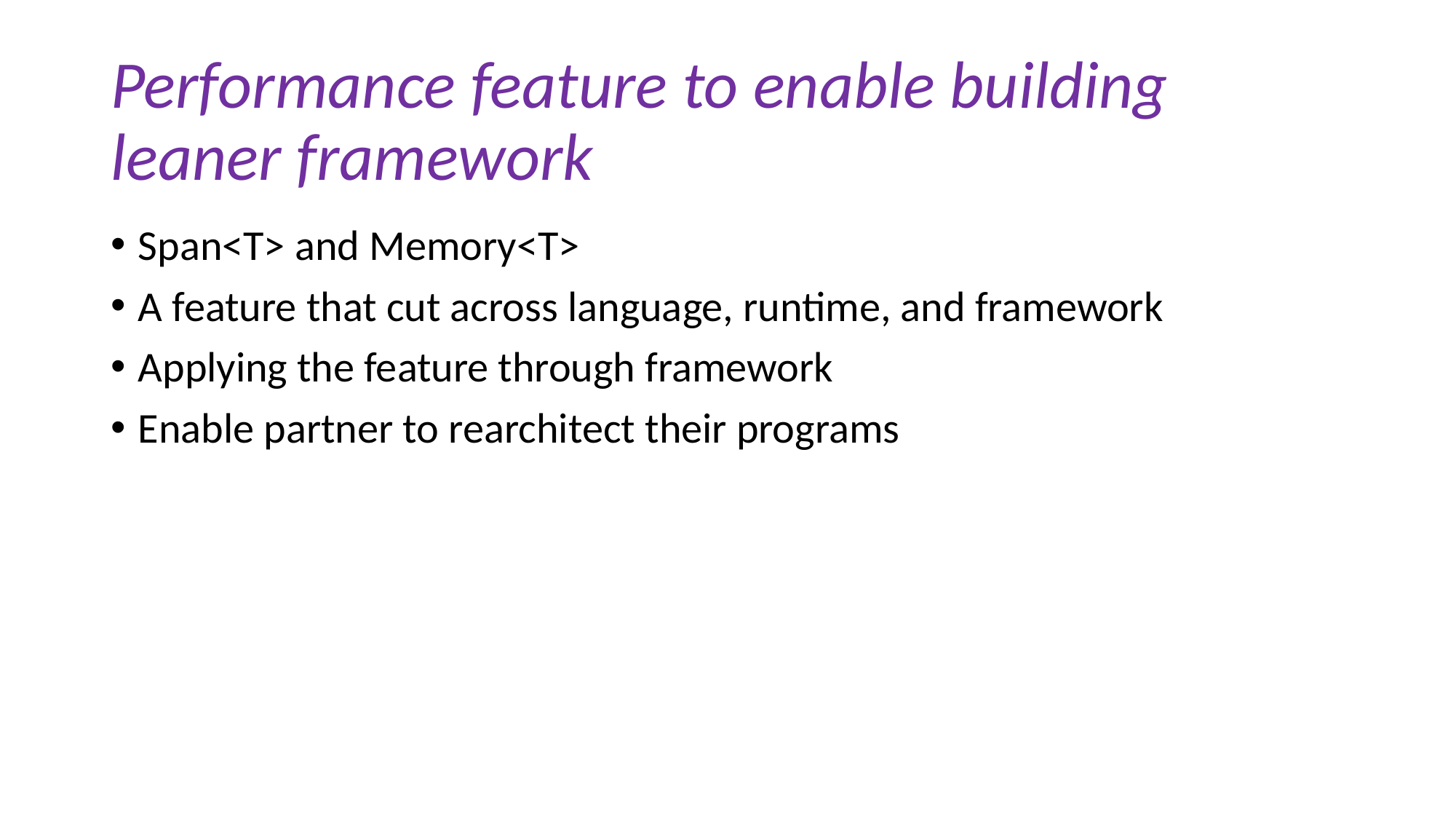

# Performance feature to enable building leaner framework
Span<T> and Memory<T>
A feature that cut across language, runtime, and framework
Applying the feature through framework
Enable partner to rearchitect their programs